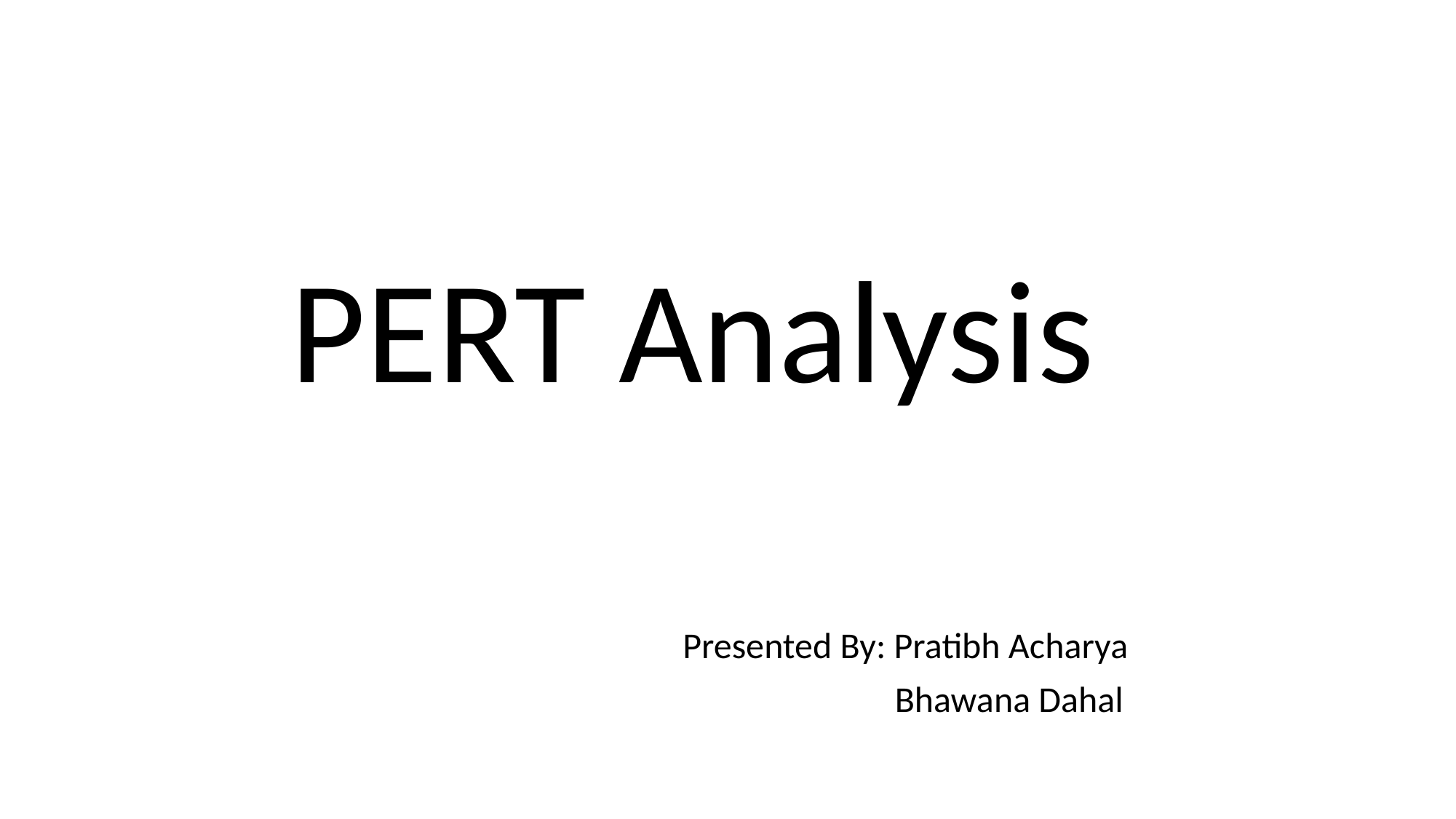

# PERT Analysis
Presented By: Pratibh Acharya
	            Bhawana Dahal